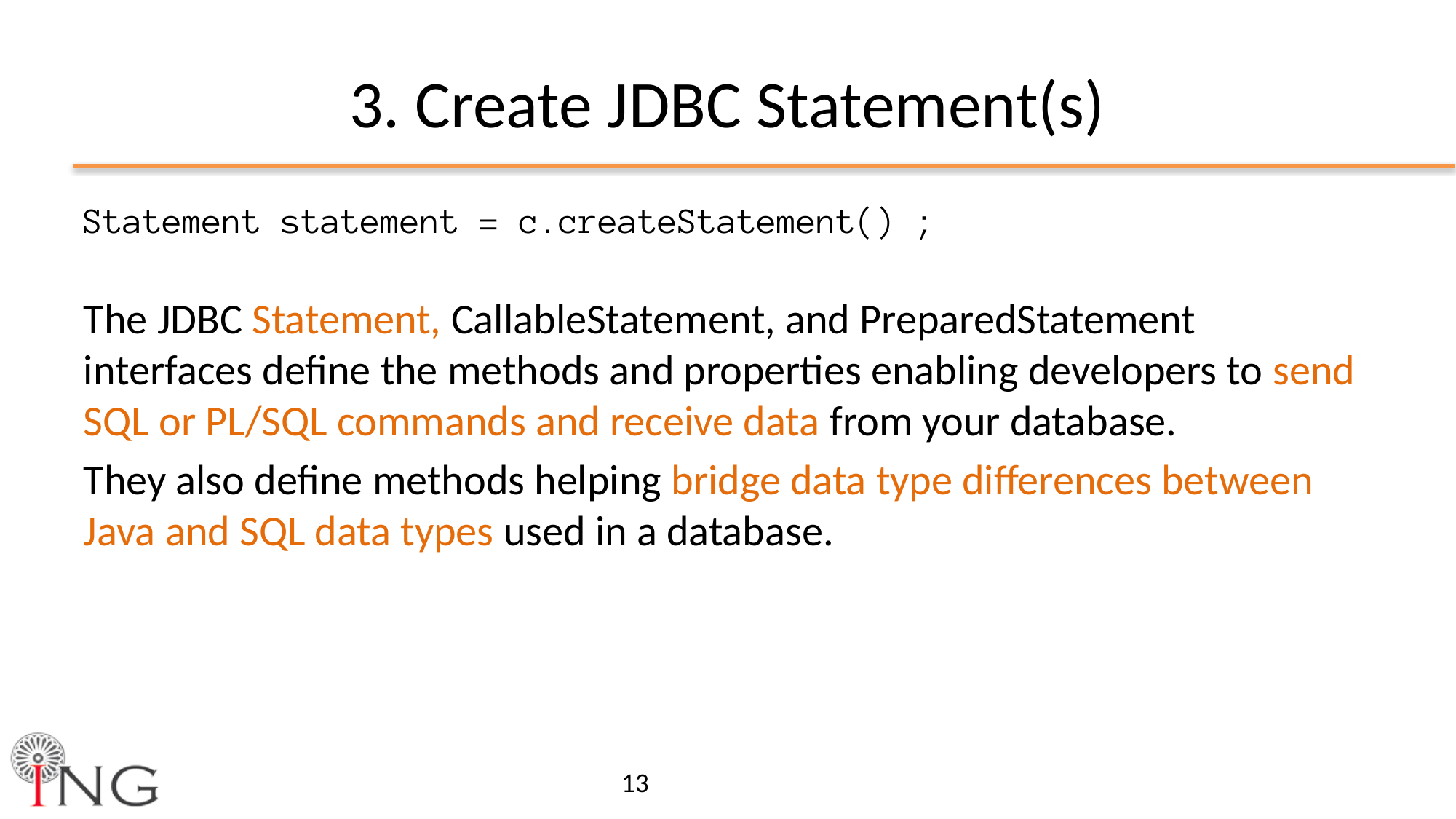

# 3. Create JDBC Statement(s)
Statement statement = c.createStatement() ;

The JDBC Statement, CallableStatement, and PreparedStatement interfaces define the methods and properties enabling developers to send SQL or PL/SQL commands and receive data from your database.
They also define methods helping bridge data type differences between Java and SQL data types used in a database.
13